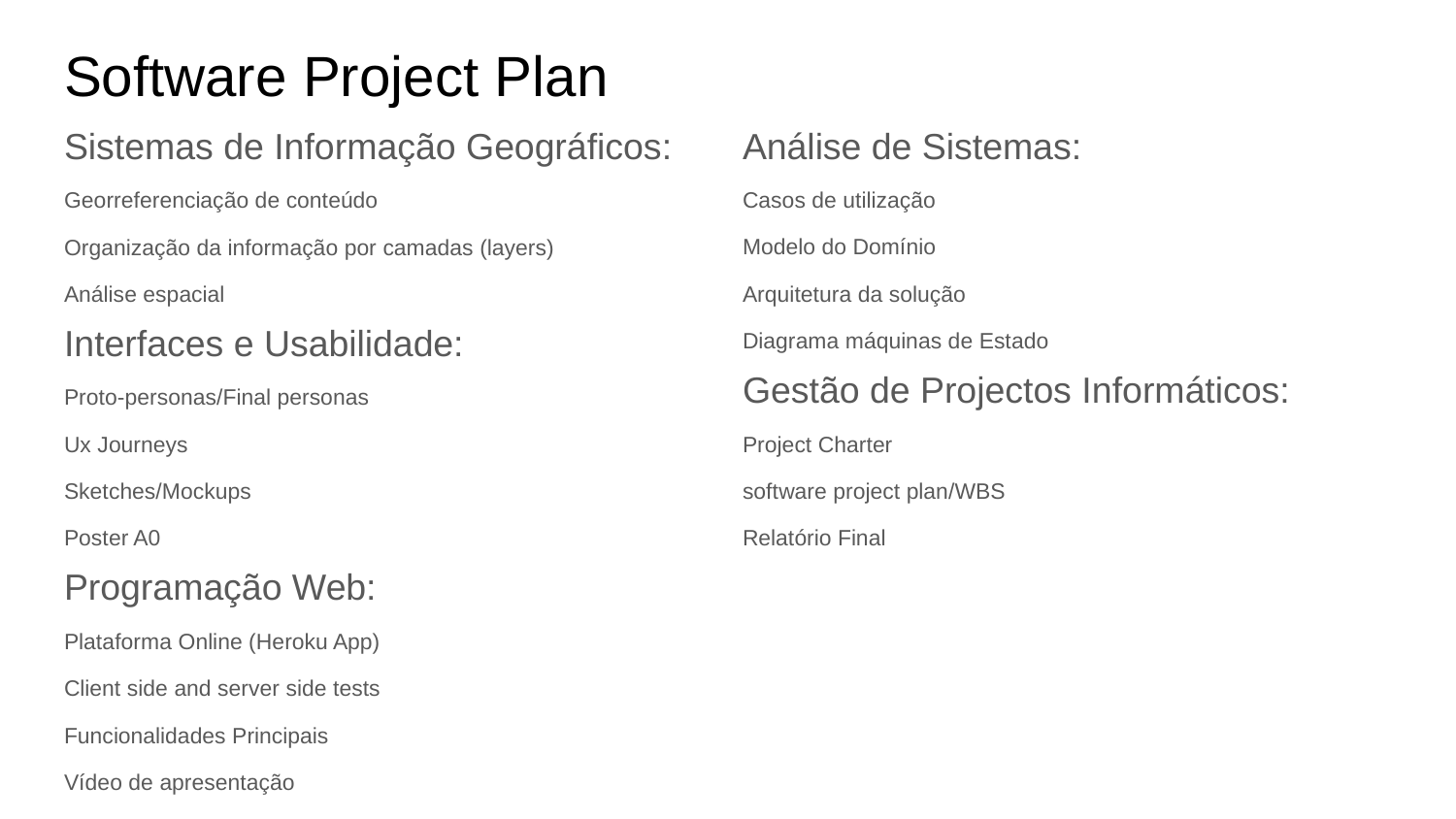

# Software Project Plan
Sistemas de Informação Geográficos:
Georreferenciação de conteúdo
Organização da informação por camadas (layers)
Análise espacial
Interfaces e Usabilidade:
Proto-personas/Final personas
Ux Journeys
Sketches/Mockups
Poster A0
Programação Web:
Plataforma Online (Heroku App)
Client side and server side tests
Funcionalidades Principais
Vídeo de apresentação

Análise de Sistemas:
Casos de utilização
Modelo do Domínio
Arquitetura da solução
Diagrama máquinas de Estado
Gestão de Projectos Informáticos:
Project Charter
software project plan/WBS
Relatório Final